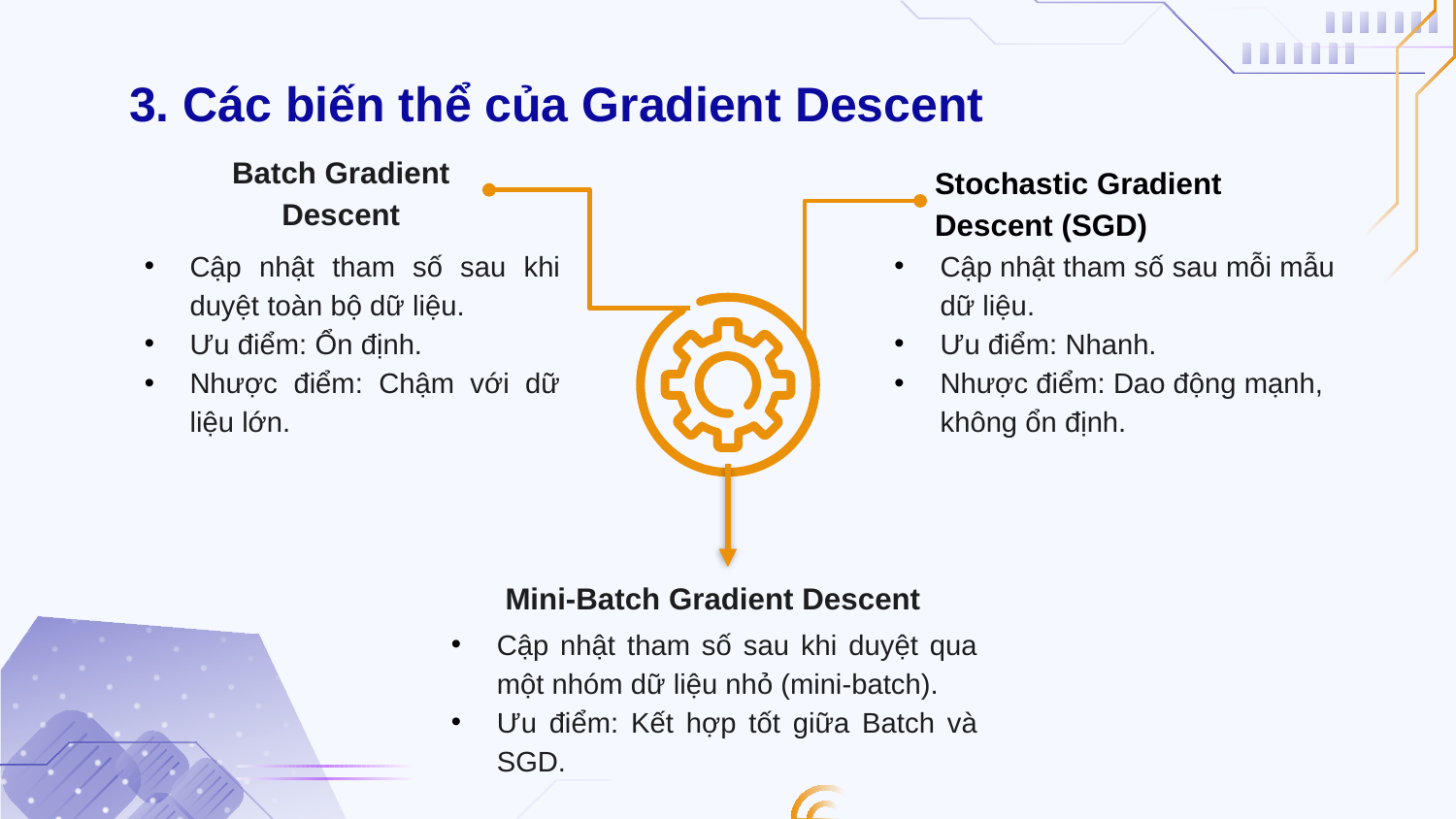

# 3. Các biến thể của Gradient Descent

Batch Gradient Descent
Stochastic Gradient Descent (SGD)
Cập nhật tham số sau mỗi mẫu dữ liệu.
Ưu điểm: Nhanh.
Nhược điểm: Dao động mạnh, không ổn định.
Cập nhật tham số sau khi duyệt toàn bộ dữ liệu.
Ưu điểm: Ổn định.
Nhược điểm: Chậm với dữ liệu lớn.

Mini-Batch Gradient Descent
Cập nhật tham số sau khi duyệt qua một nhóm dữ liệu nhỏ (mini-batch).
Ưu điểm: Kết hợp tốt giữa Batch và SGD.